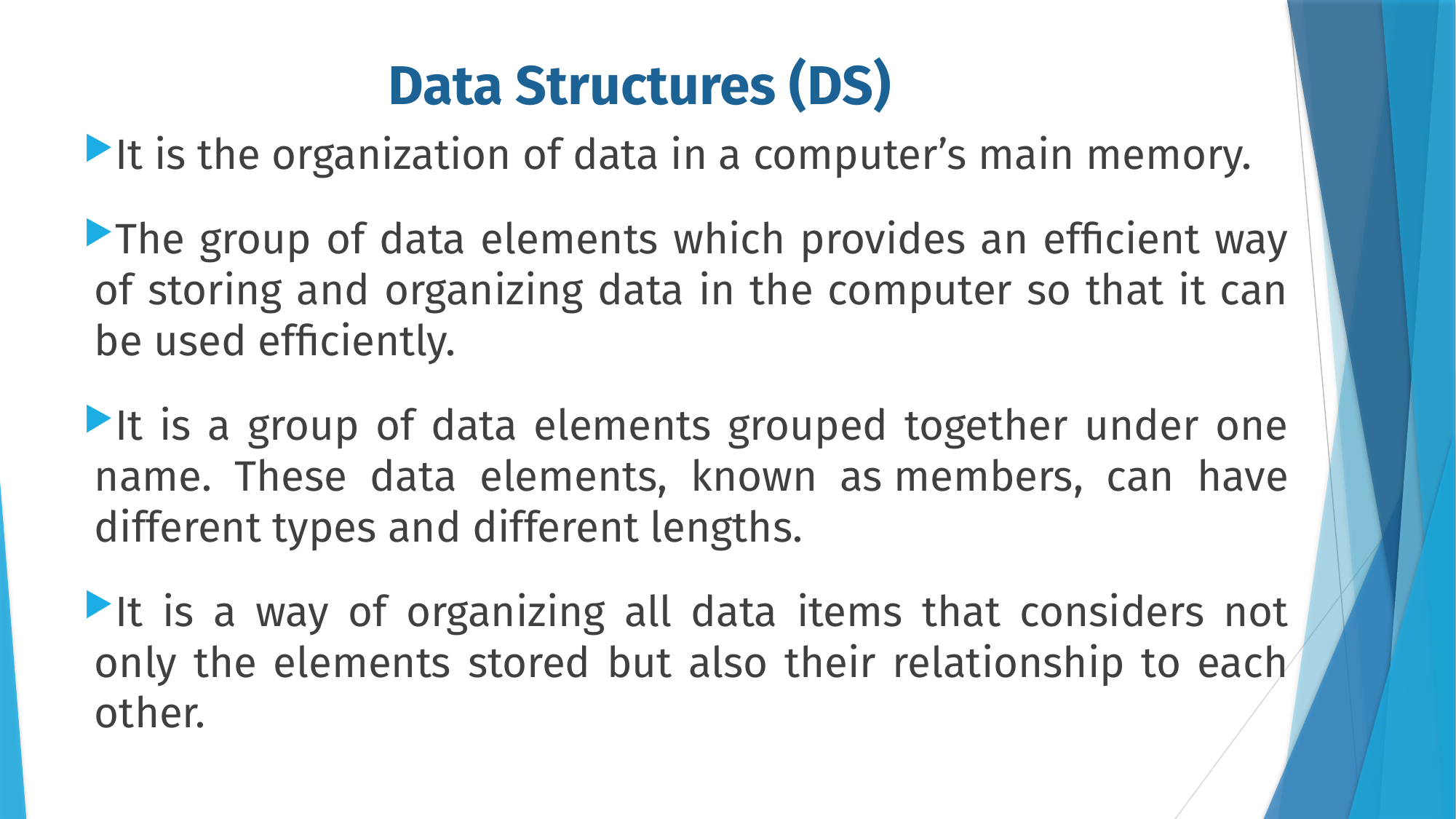

Data Structures (DS)
It is the organization of data in a computer’s main memory.
The group of data elements which provides an efficient way of storing and organizing data in the computer so that it can be used efficiently.
It is a group of data elements grouped together under one name. These data elements, known as members, can have different types and different lengths.
It is a way of organizing all data items that considers not only the elements stored but also their relationship to each other.